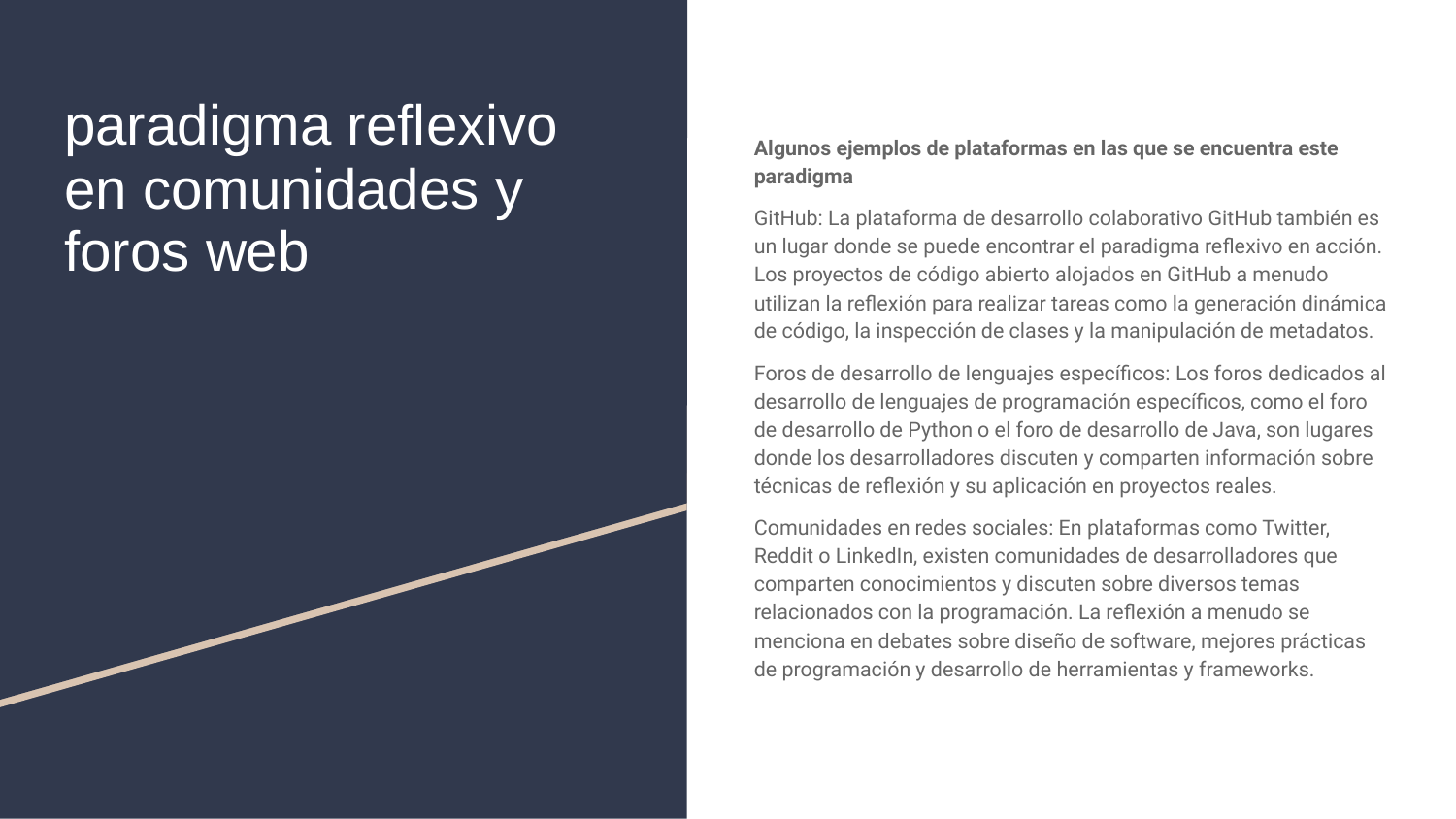

# paradigma reflexivo en comunidades y foros web

Algunos ejemplos de plataformas en las que se encuentra este paradigma
GitHub: La plataforma de desarrollo colaborativo GitHub también es un lugar donde se puede encontrar el paradigma reflexivo en acción. Los proyectos de código abierto alojados en GitHub a menudo utilizan la reflexión para realizar tareas como la generación dinámica de código, la inspección de clases y la manipulación de metadatos.
Foros de desarrollo de lenguajes específicos: Los foros dedicados al desarrollo de lenguajes de programación específicos, como el foro de desarrollo de Python o el foro de desarrollo de Java, son lugares donde los desarrolladores discuten y comparten información sobre técnicas de reflexión y su aplicación en proyectos reales.
Comunidades en redes sociales: En plataformas como Twitter, Reddit o LinkedIn, existen comunidades de desarrolladores que comparten conocimientos y discuten sobre diversos temas relacionados con la programación. La reflexión a menudo se menciona en debates sobre diseño de software, mejores prácticas de programación y desarrollo de herramientas y frameworks.